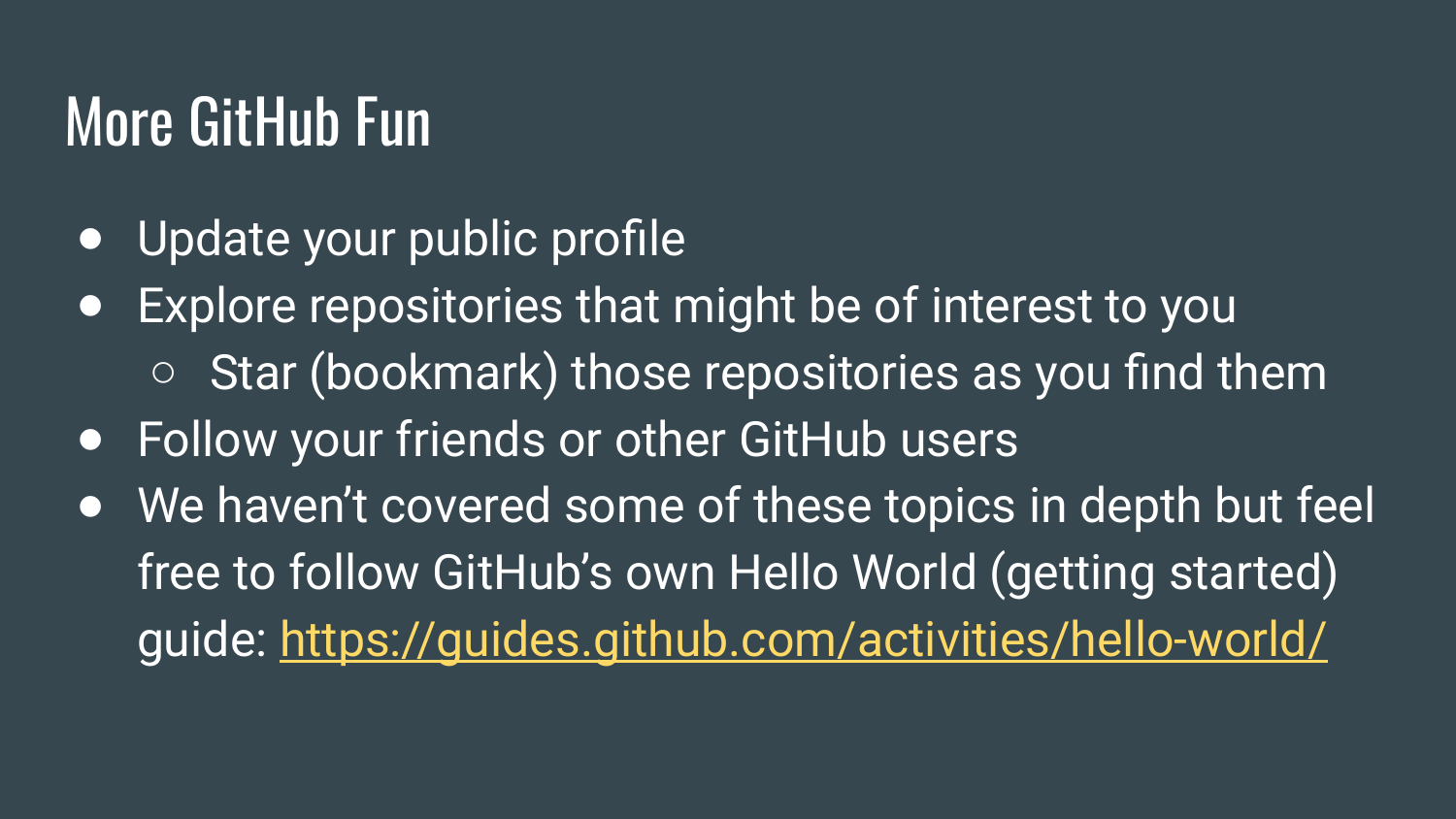

# More GitHub Fun
Update your public profile
Explore repositories that might be of interest to you
Star (bookmark) those repositories as you find them
Follow your friends or other GitHub users
We haven’t covered some of these topics in depth but feel free to follow GitHub’s own Hello World (getting started) guide: https://guides.github.com/activities/hello-world/